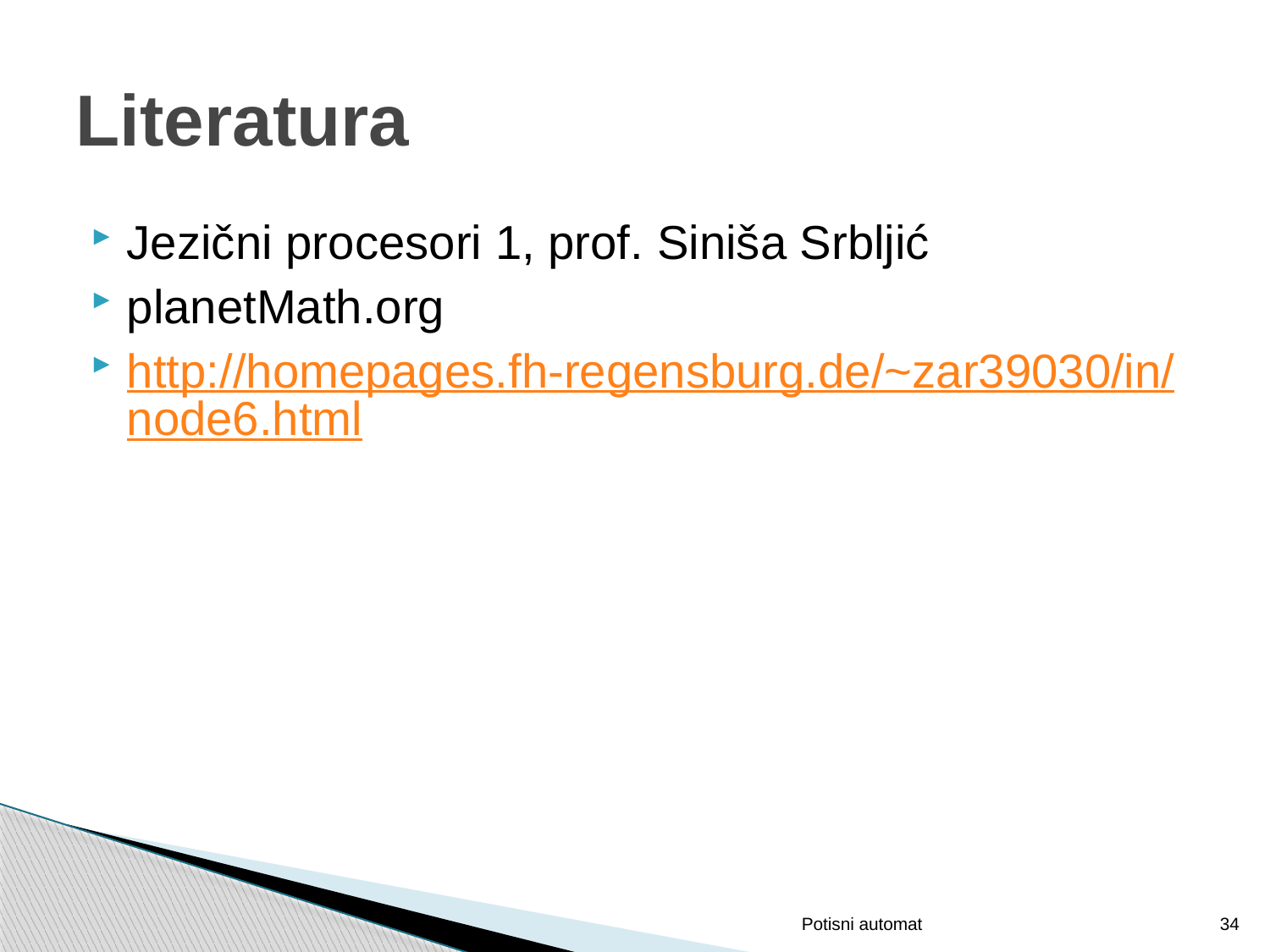

# Literatura
Jezični procesori 1, prof. Siniša Srbljić
planetMath.org
http://homepages.fh-regensburg.de/~zar39030/in/node6.html
Potisni automat
34